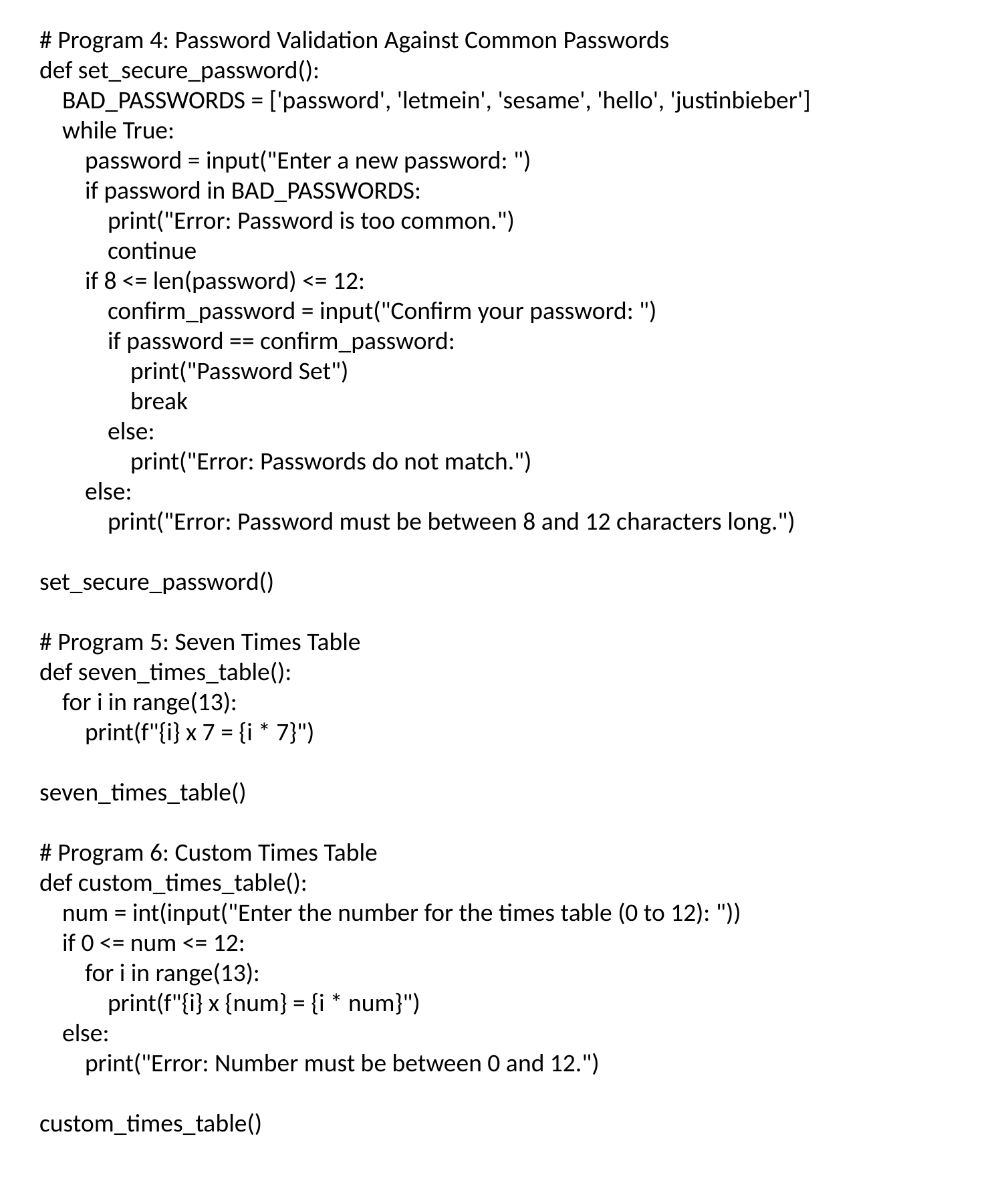

# Program 4: Password Validation Against Common Passwords
def set_secure_password():
    BAD_PASSWORDS = ['password', 'letmein', 'sesame', 'hello', 'justinbieber']
    while True:
        password = input("Enter a new password: ")
        if password in BAD_PASSWORDS:
            print("Error: Password is too common.")
            continue
        if 8 <= len(password) <= 12:
            confirm_password = input("Confirm your password: ")
            if password == confirm_password:
                print("Password Set")
                break
            else:
                print("Error: Passwords do not match.")
        else:
            print("Error: Password must be between 8 and 12 characters long.")

set_secure_password()

# Program 5: Seven Times Table
def seven_times_table():
    for i in range(13):
        print(f"{i} x 7 = {i * 7}")

seven_times_table()

# Program 6: Custom Times Table
def custom_times_table():
    num = int(input("Enter the number for the times table (0 to 12): "))
    if 0 <= num <= 12:
        for i in range(13):
            print(f"{i} x {num} = {i * num}")
    else:
        print("Error: Number must be between 0 and 12.")

custom_times_table()